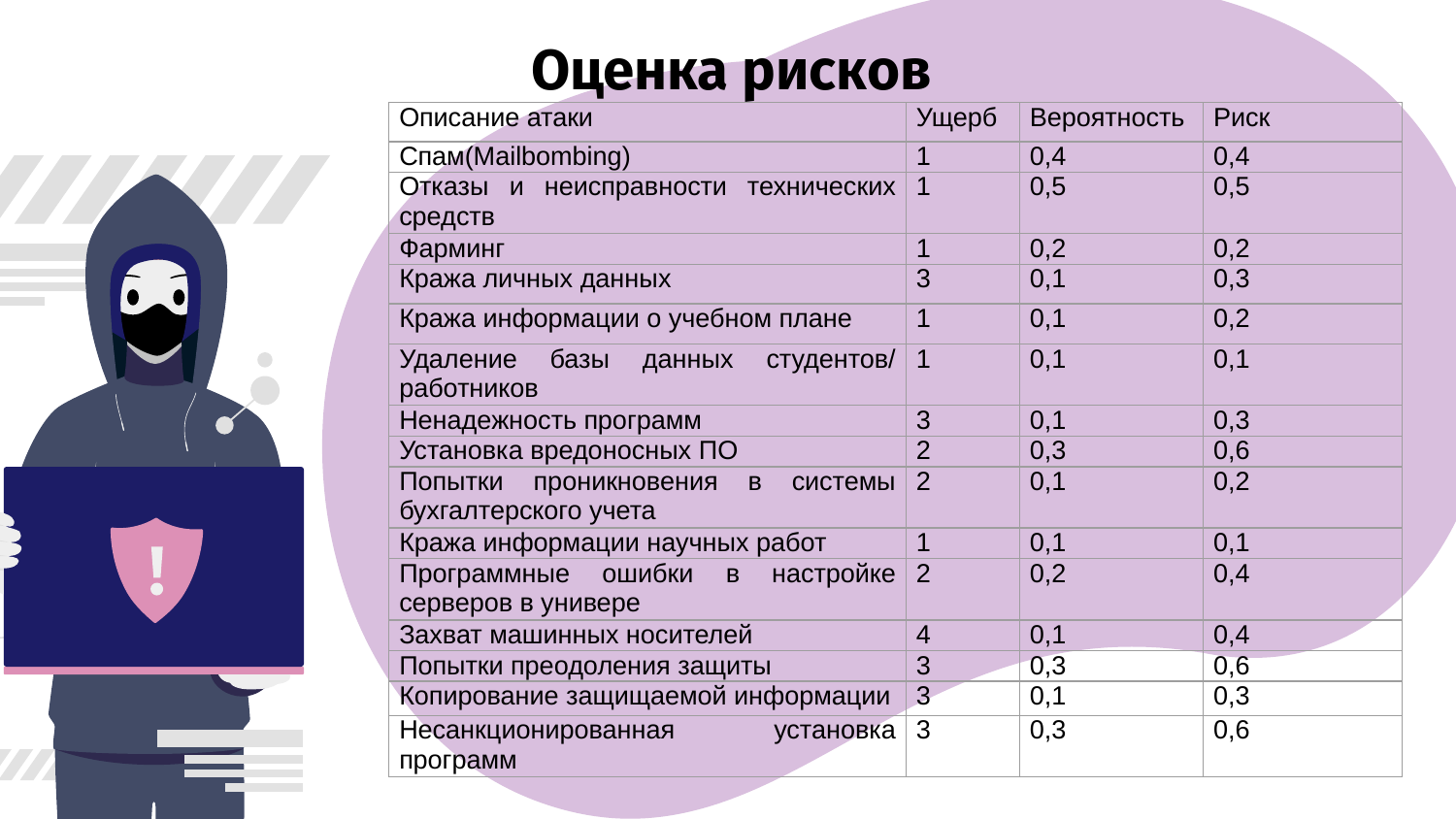

# Оценка рисков
| Описание атаки | Ущерб | Вероятность | Риск |
| --- | --- | --- | --- |
| Спам(Mailbombing) | 1 | 0,4 | 0,4 |
| Отказы и неисправности технических средств | 1 | 0,5 | 0,5 |
| Фарминг | 1 | 0,2 | 0,2 |
| Кража личных данных | 3 | 0,1 | 0,3 |
| Кража информации о учебном плане | 1 | 0,1 | 0,2 |
| Удаление базы данных студентов/ работников | 1 | 0,1 | 0,1 |
| Ненадежность программ | 3 | 0,1 | 0,3 |
| Установка вредоносных ПО | 2 | 0,3 | 0,6 |
| Попытки проникновения в системы бухгалтерского учета | 2 | 0,1 | 0,2 |
| Кража информации научных работ | 1 | 0,1 | 0,1 |
| Программные ошибки в настройке серверов в универе | 2 | 0,2 | 0,4 |
| Захват машинных носителей | 4 | 0,1 | 0,4 |
| Попытки преодоления защиты | 3 | 0,3 | 0,6 |
| Копирование защищаемой информации | 3 | 0,1 | 0,3 |
| Несанкционированная установка программ | 3 | 0,3 | 0,6 |